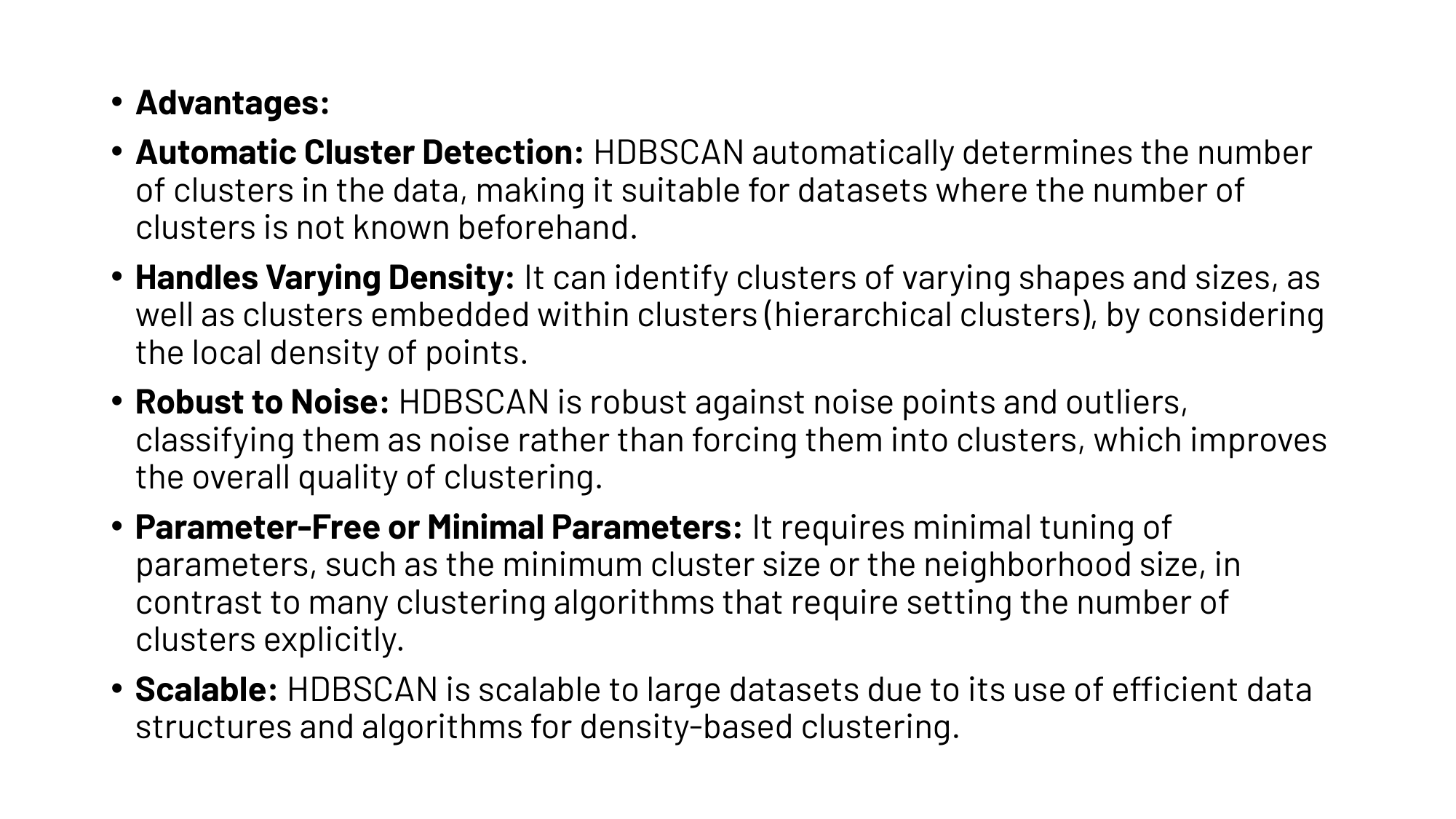

Advantages:
Automatic Cluster Detection: HDBSCAN automatically determines the number of clusters in the data, making it suitable for datasets where the number of clusters is not known beforehand.
Handles Varying Density: It can identify clusters of varying shapes and sizes, as well as clusters embedded within clusters (hierarchical clusters), by considering the local density of points.
Robust to Noise: HDBSCAN is robust against noise points and outliers, classifying them as noise rather than forcing them into clusters, which improves the overall quality of clustering.
Parameter-Free or Minimal Parameters: It requires minimal tuning of parameters, such as the minimum cluster size or the neighborhood size, in contrast to many clustering algorithms that require setting the number of clusters explicitly.
Scalable: HDBSCAN is scalable to large datasets due to its use of efficient data structures and algorithms for density-based clustering.